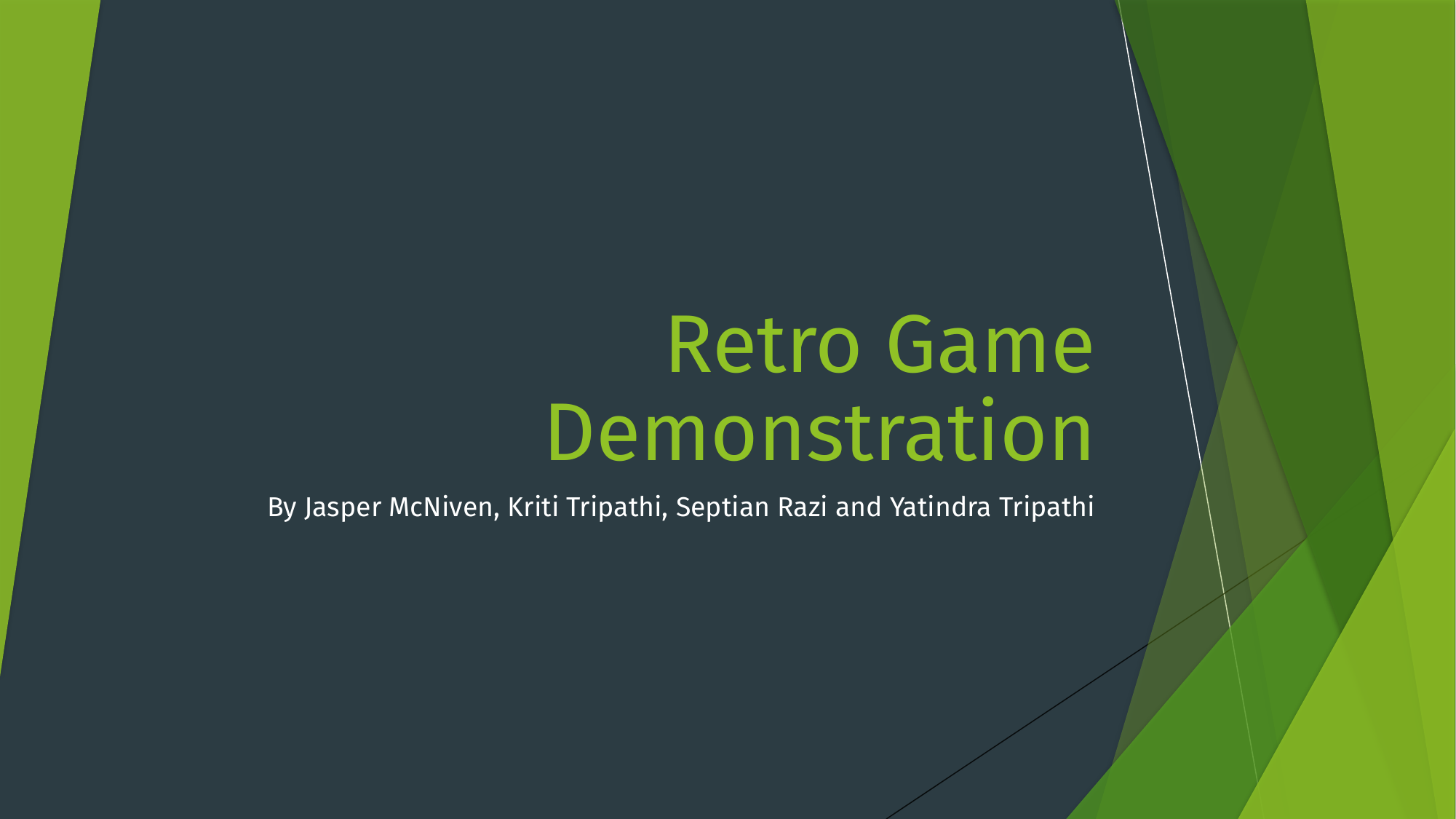

# Retro Game Demonstration
By Jasper McNiven, Kriti Tripathi, Septian Razi and Yatindra Tripathi